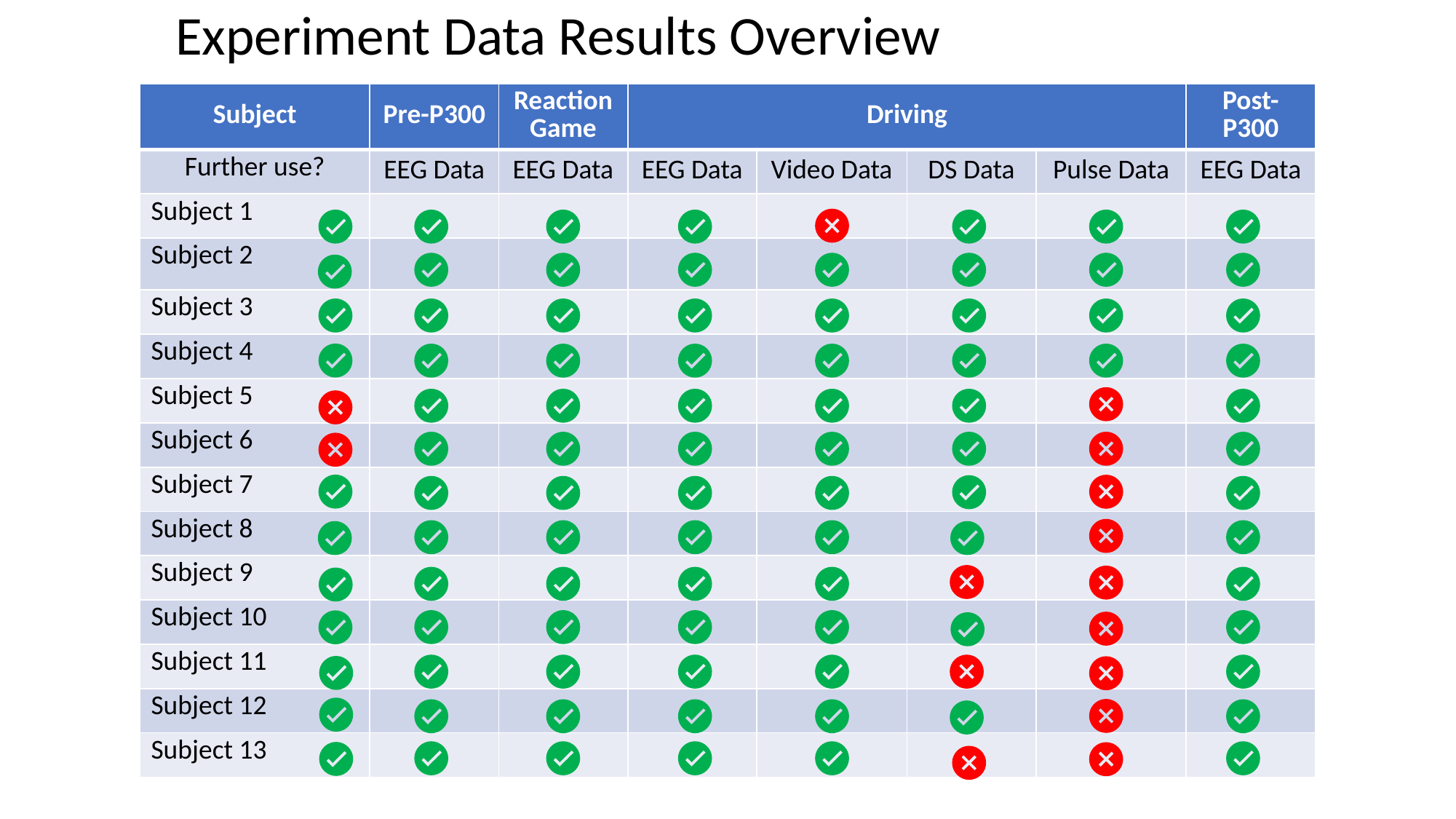

# Experiment Data Results Overview
| Subject | Pre-P300 | Reaction Game | Driving |  |  |  | Post-P300 |
| --- | --- | --- | --- | --- | --- | --- | --- |
| Further use? | EEG Data | EEG Data | EEG Data | Video Data | DS Data | Pulse Data | EEG Data |
| Subject 1 |  |  |  |  |  |  |  |
| Subject 2 |  |  |  |  |  |  |  |
| Subject 3 |  |  |  |  |  |  |  |
| Subject 4 |  |  |  |  |  |  |  |
| Subject 5 |  |  |  |  |  |  |  |
| Subject 6 |  |  |  |  |  |  |  |
| Subject 7 |  |  |  |  |  |  |  |
| Subject 8 |  |  |  |  |  |  |  |
| Subject 9 |  |  |  |  |  |  |  |
| Subject 10 |  |  |  |  |  |  |  |
| Subject 11 |  |  |  |  |  |  |  |
| Subject 12 |  |  |  |  |  |  |  |
| Subject 13 |  |  |  |  |  |  |  |